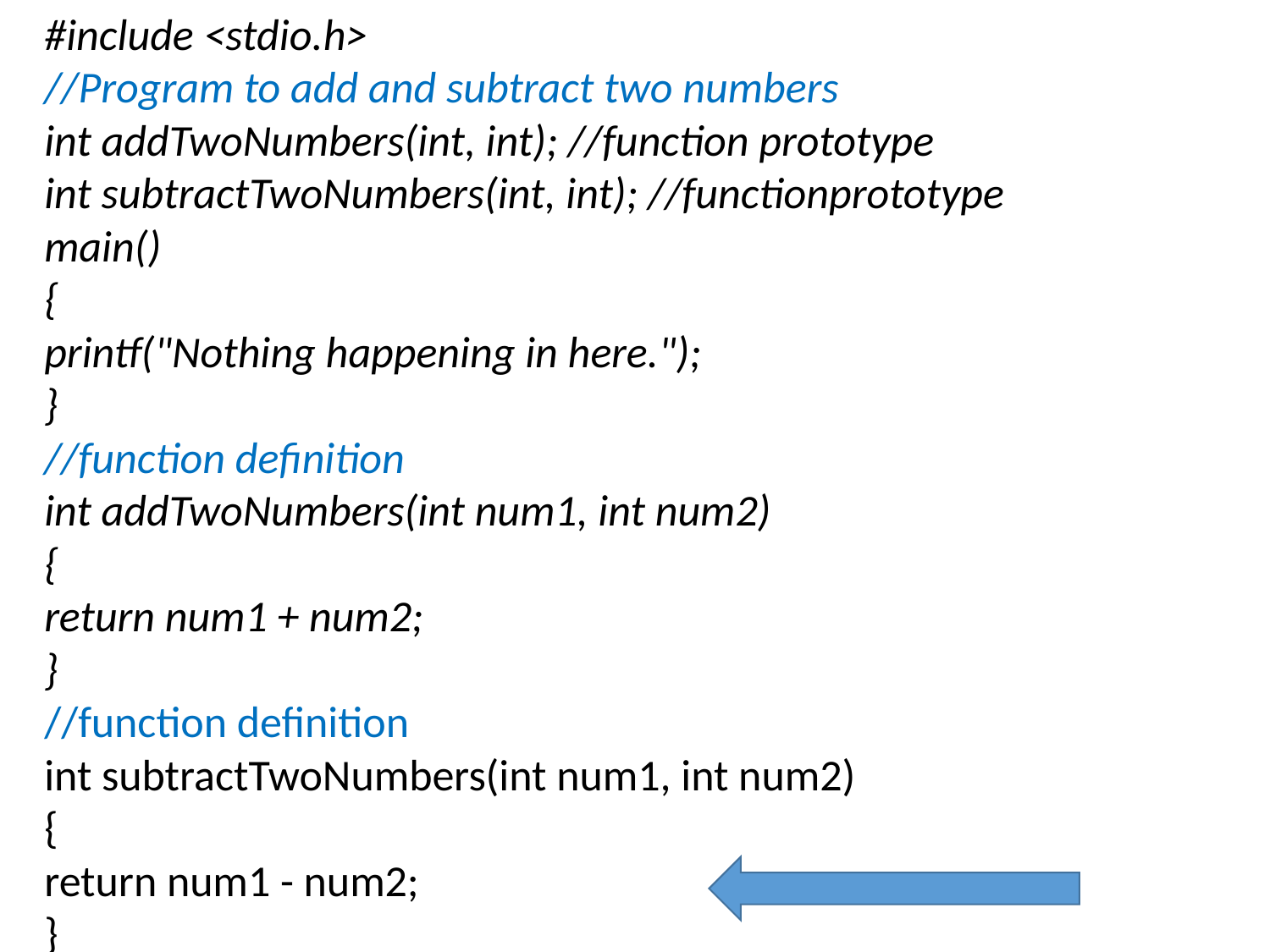

#include <stdio.h>
//Program to add and subtract two numbers
int addTwoNumbers(int, int); //function prototype
int subtractTwoNumbers(int, int); //functionprototype
main()
{
printf("Nothing happening in here.");
}
//function definition
int addTwoNumbers(int num1, int num2)
{
return num1 + num2;
}
//function definition
int subtractTwoNumbers(int num1, int num2)
{
return num1 - num2;
}